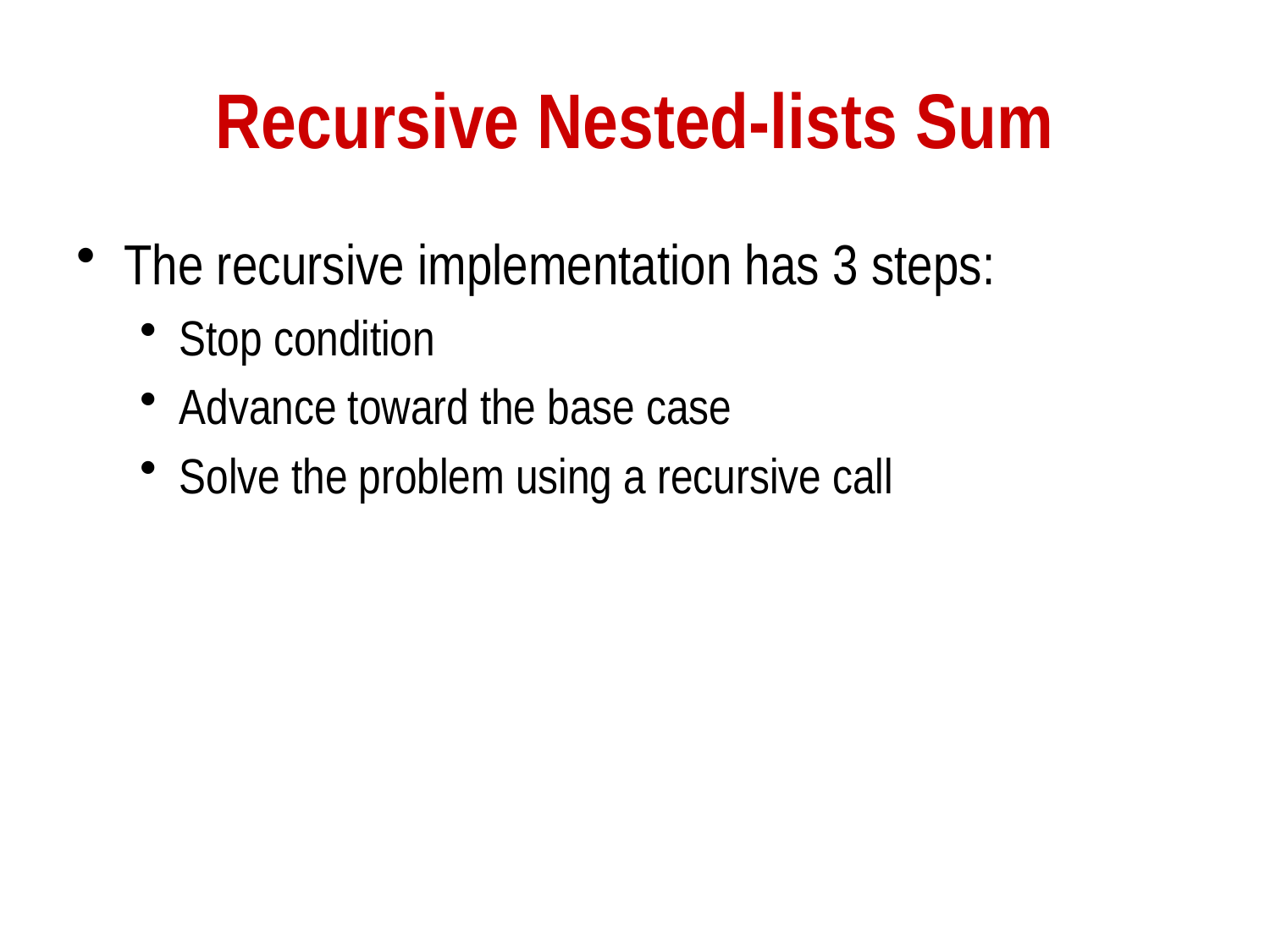

# Recursive Nested-lists Sum
The recursive implementation has 3 steps:
Stop condition
Advance toward the base case
Solve the problem using a recursive call